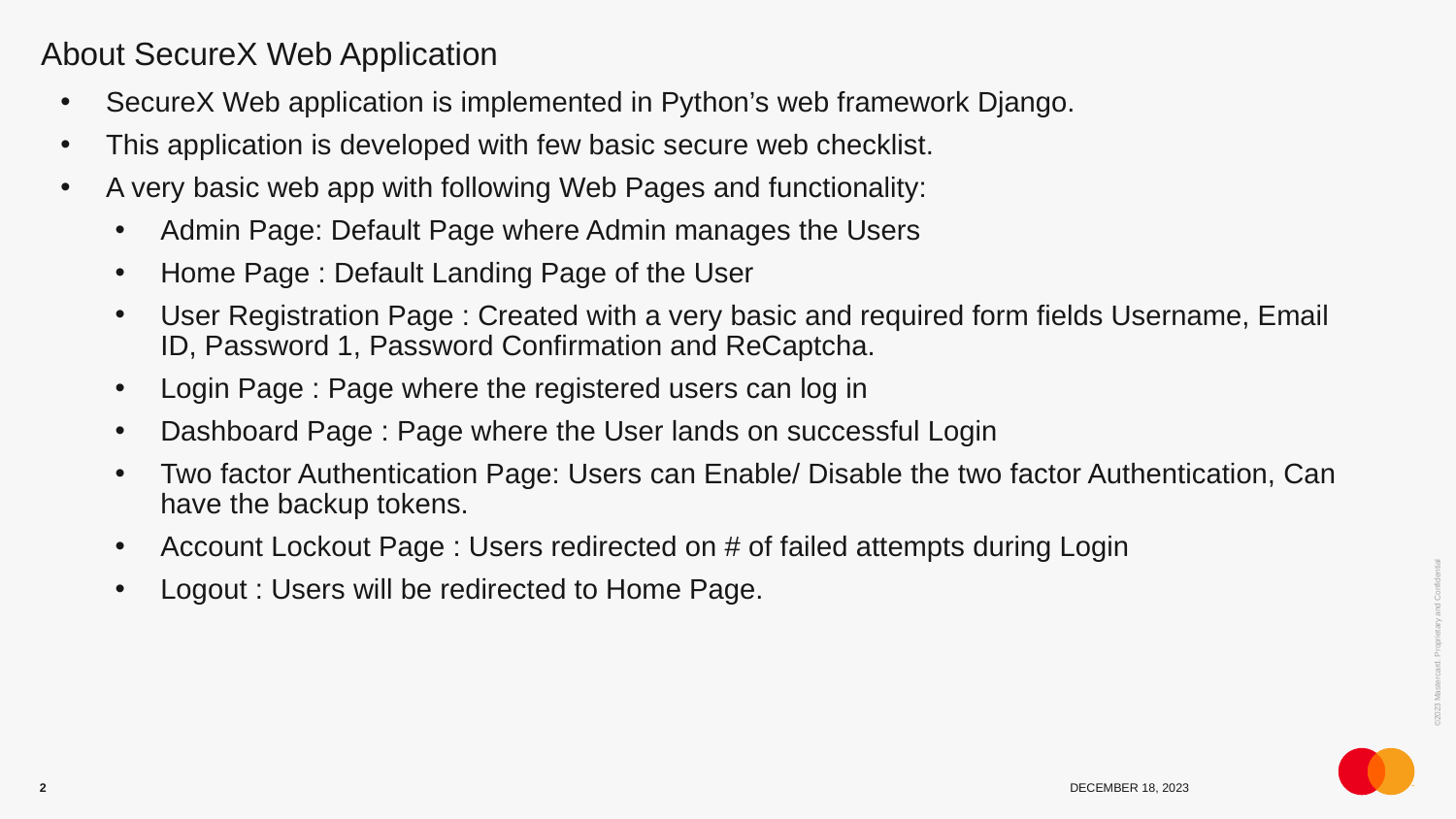

# About SecureX Web Application
SecureX Web application is implemented in Python’s web framework Django.
This application is developed with few basic secure web checklist.
A very basic web app with following Web Pages and functionality:
Admin Page: Default Page where Admin manages the Users
Home Page : Default Landing Page of the User
User Registration Page : Created with a very basic and required form fields Username, Email ID, Password 1, Password Confirmation and ReCaptcha.
Login Page : Page where the registered users can log in
Dashboard Page : Page where the User lands on successful Login
Two factor Authentication Page: Users can Enable/ Disable the two factor Authentication, Can have the backup tokens.
Account Lockout Page : Users redirected on # of failed attempts during Login
Logout : Users will be redirected to Home Page.

2
December 18, 2023